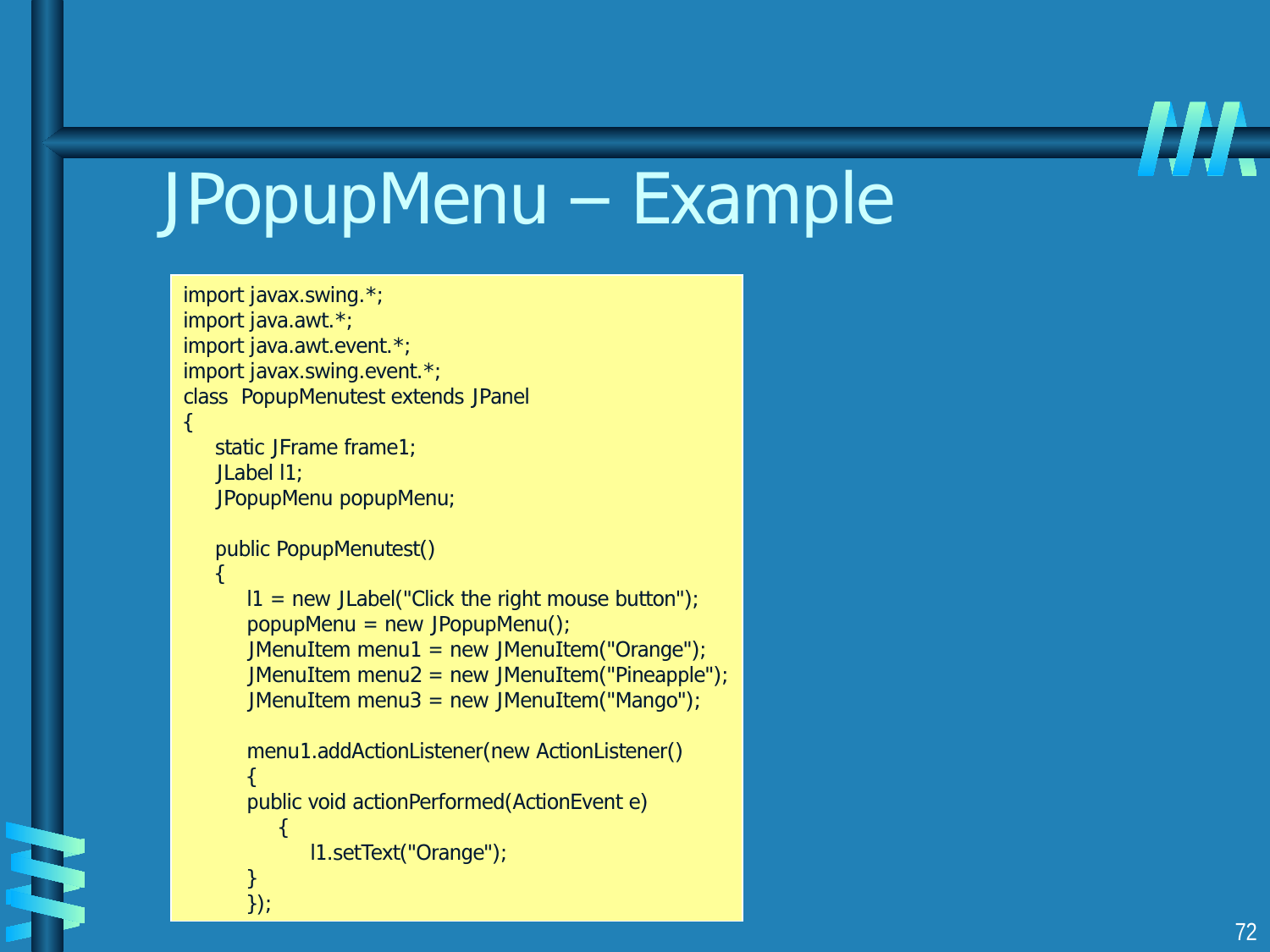

# JPopupMenu – Example
import javax.swing.*;
import java.awt.*;
import java.awt.event.*;
import javax.swing.event.*;
class  PopupMenutest extends JPanel
{
	static JFrame frame1;
	JLabel l1;
	JPopupMenu popupMenu;

	public PopupMenutest()
	{
 		l1 = new JLabel("Click the right mouse button");
 		popupMenu = new JPopupMenu();
 		JMenuItem menu1 = new JMenuItem("Orange");
 		JMenuItem menu2 = new JMenuItem("Pineapple");
 		JMenuItem menu3 = new JMenuItem("Mango");

 		menu1.addActionListener(new ActionListener()
  		{
   		public void actionPerformed(ActionEvent e)
     		{
     			l1.setText("Orange");
    		}
 		});
72